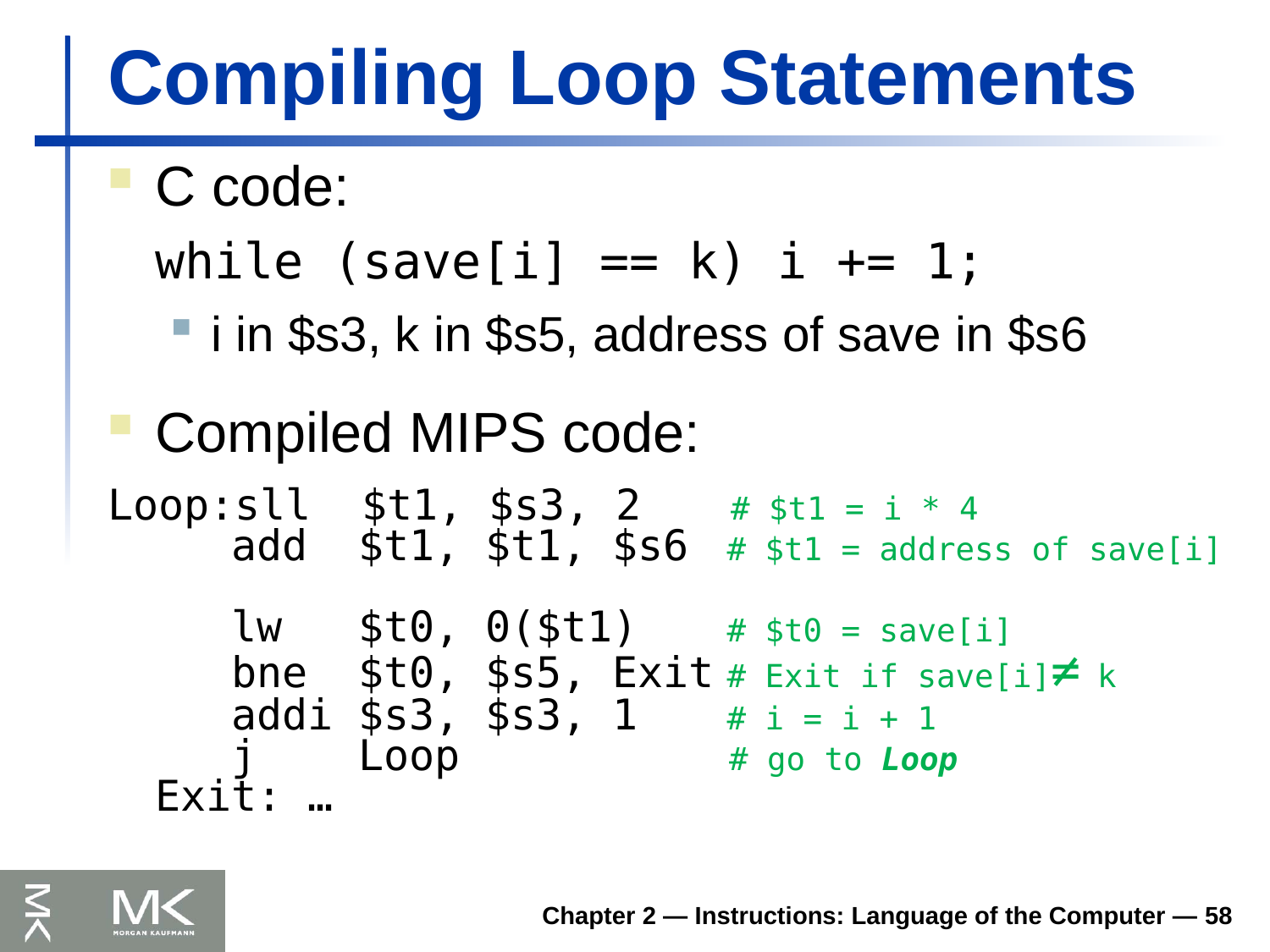

# Compiling Loop Statements
C code:
	while (save[i] == k) i += 1;
i in $s3, k in $s5, address of save in $s6

Compiled MIPS code:
Loop:sll  $t1, $s3, 2    # $t1 = i * 4
   add  $t1, $t1, $s6  # $t1 = address of save[i]
   lw   $t0, 0($t1)    # $t0 = save[i]
   bne  $t0, $s5, Exit # Exit if save[i]≠ k
   addi $s3, $s3, 1    # i = i + 1
   j    Loop           # go to Loop
Exit: …
Chapter 2 — Instructions: Language of the Computer — 58